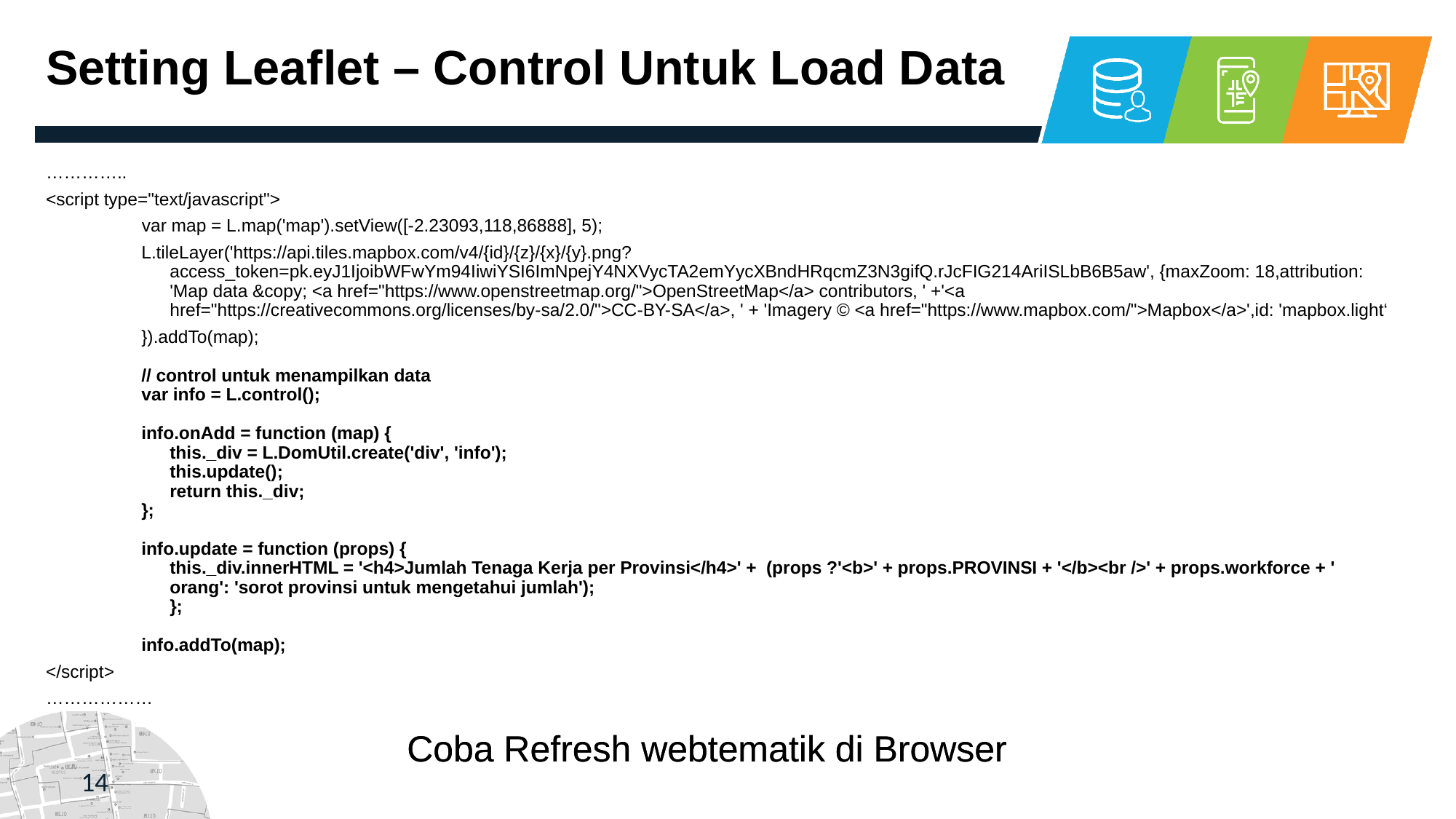

# Setting Leaflet – Control Untuk Load Data
…………..
<script type="text/javascript">
var map = L.map('map').setView([-2.23093,118,86888], 5);
L.tileLayer('https://api.tiles.mapbox.com/v4/{id}/{z}/{x}/{y}.png?access_token=pk.eyJ1IjoibWFwYm94IiwiYSI6ImNpejY4NXVycTA2emYycXBndHRqcmZ3N3gifQ.rJcFIG214AriISLbB6B5aw', {maxZoom: 18,attribution: 'Map data &copy; <a href="https://www.openstreetmap.org/">OpenStreetMap</a> contributors, ' +'<a href="https://creativecommons.org/licenses/by-sa/2.0/">CC-BY-SA</a>, ' + 'Imagery © <a href="https://www.mapbox.com/">Mapbox</a>',id: 'mapbox.light‘
}).addTo(map);

// control untuk menampilkan data
var info = L.control();

info.onAdd = function (map) {
	this._div = L.DomUtil.create('div', 'info');
	this.update();
	return this._div;
};

info.update = function (props) {
	this._div.innerHTML = '<h4>Jumlah Tenaga Kerja per Provinsi</h4>' +  (props ?'<b>' + props.PROVINSI + '</b><br />' + props.workforce + ' orang': 'sorot provinsi untuk mengetahui jumlah');
	};

info.addTo(map);
</script>
………………
Coba Refresh webtematik di Browser
Coba Refresh webtematik di Browser